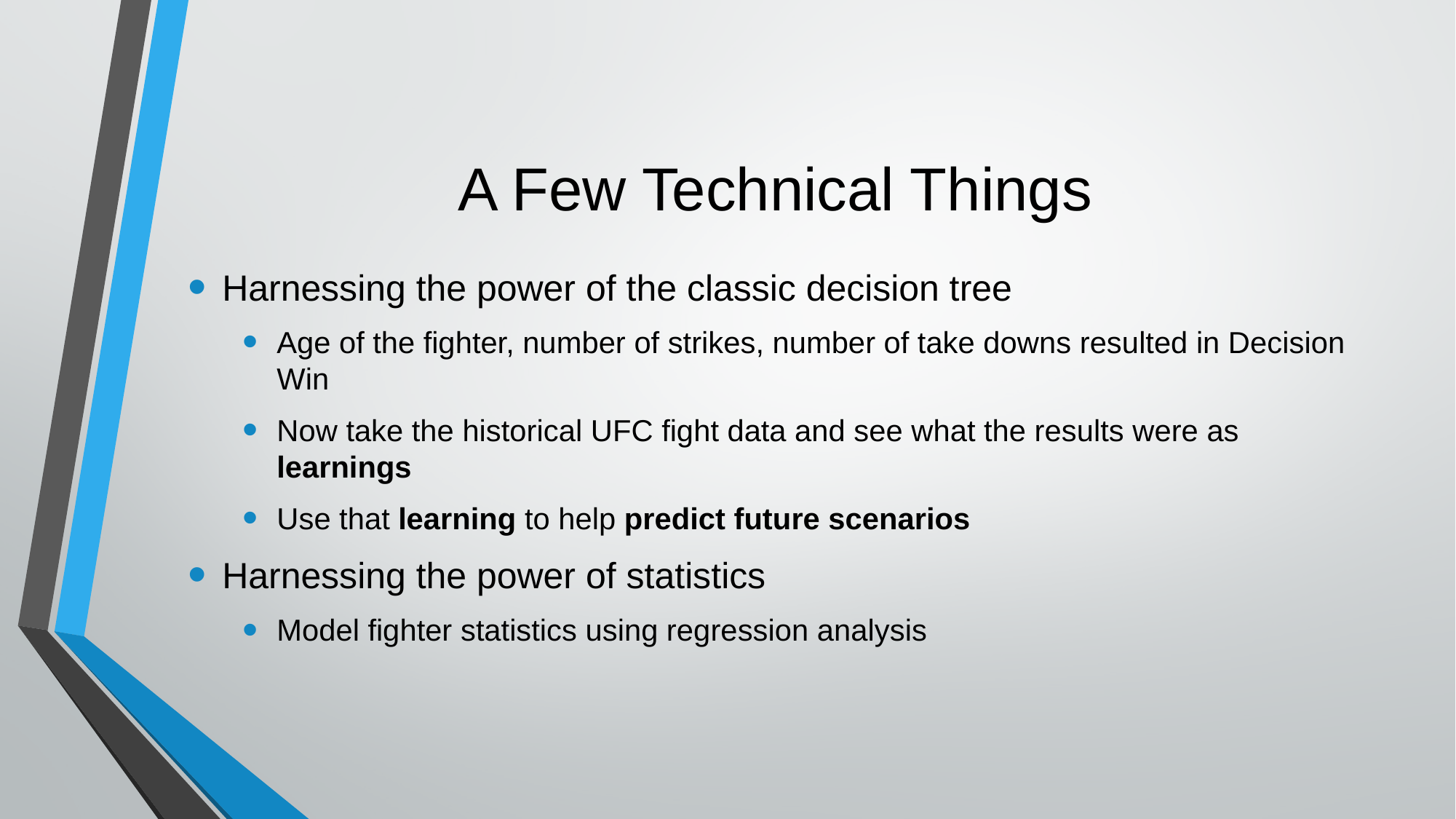

# A Few Technical Things
Harnessing the power of the classic decision tree
Age of the fighter, number of strikes, number of take downs resulted in Decision Win
Now take the historical UFC fight data and see what the results were as learnings
Use that learning to help predict future scenarios
Harnessing the power of statistics
Model fighter statistics using regression analysis